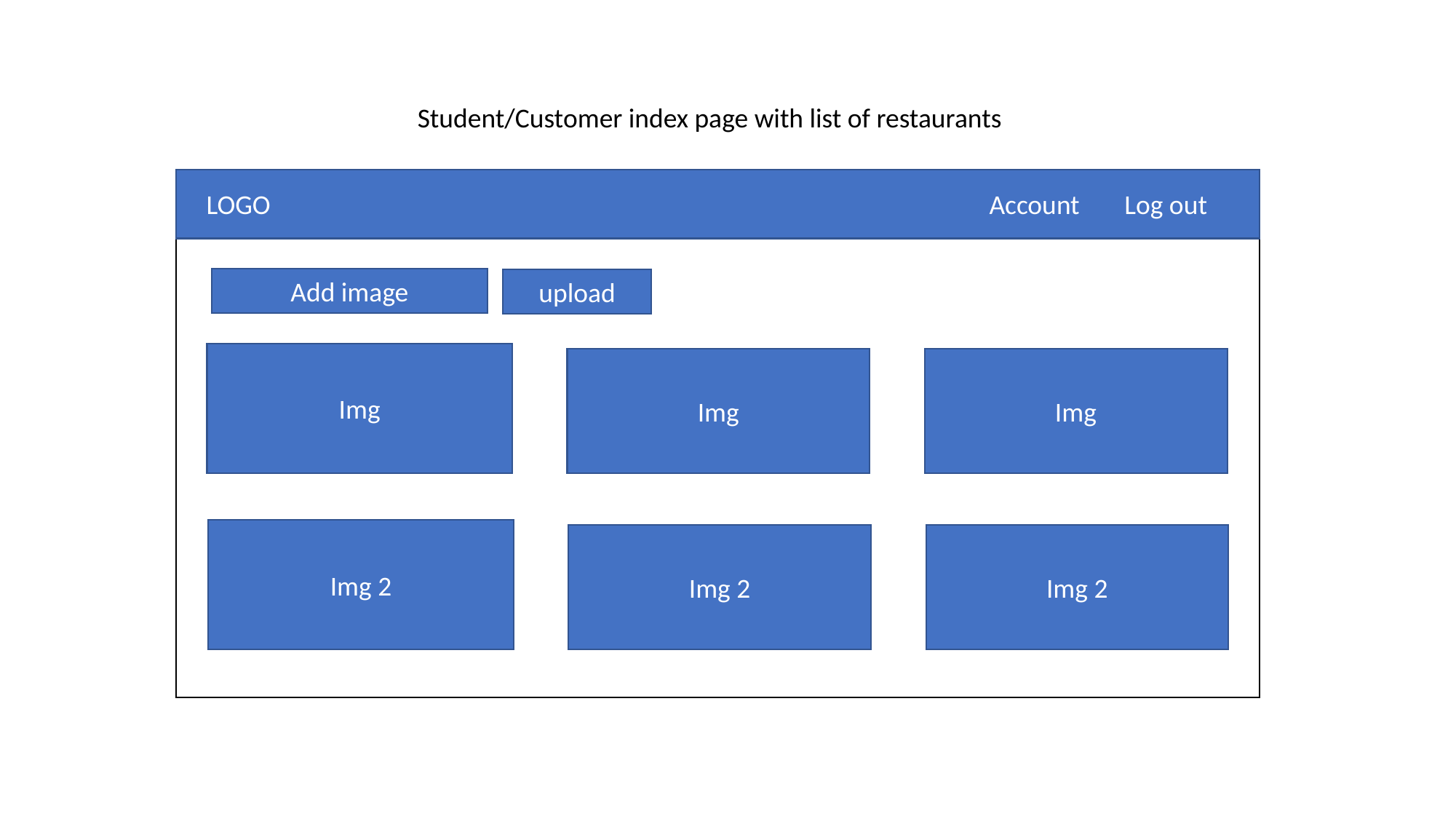

Student/Customer index page with list of restaurants

LOGO
Account
Log out
Add image
upload
Img
Img
Img
Img 2
Img 2
Img 2